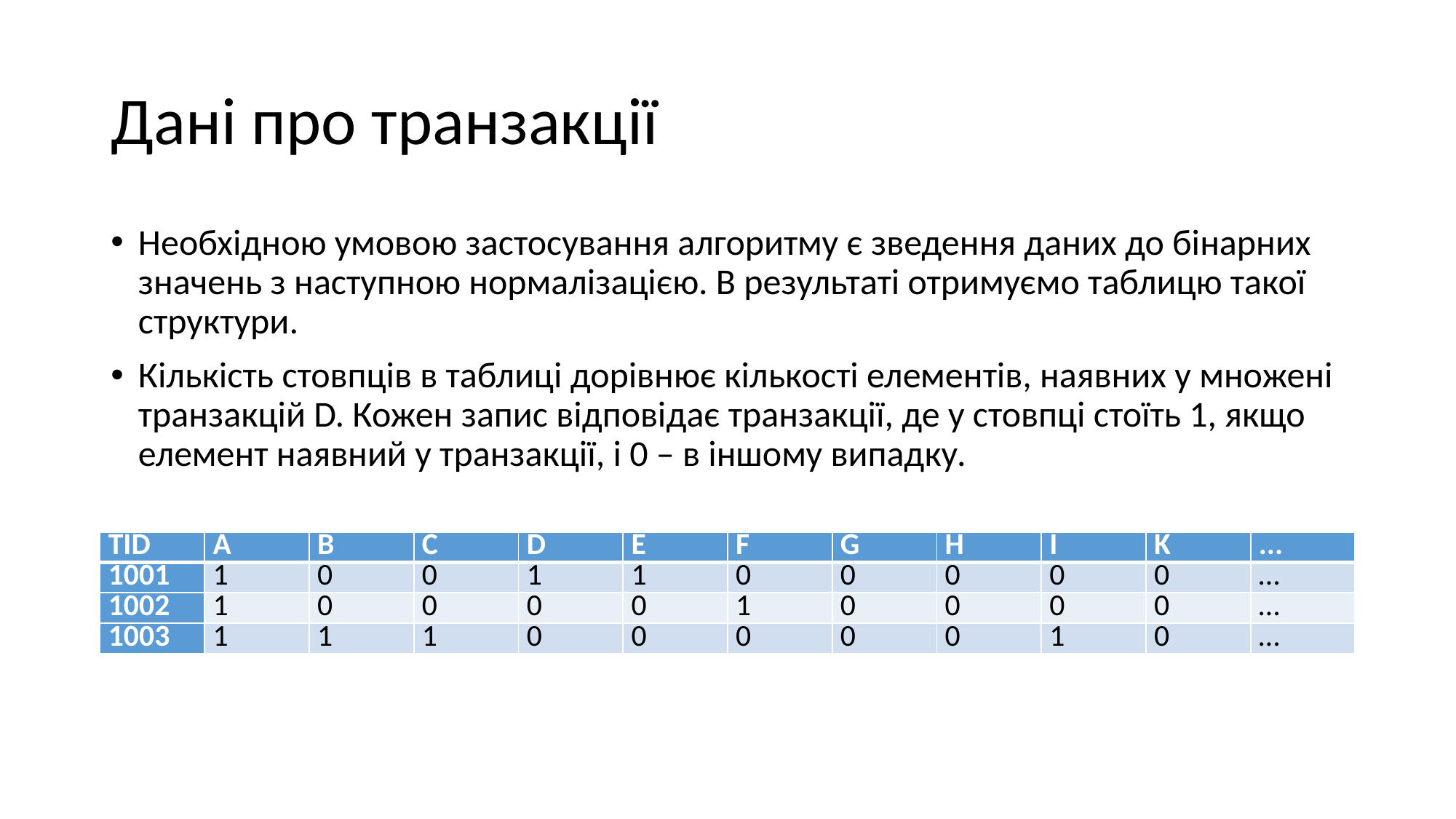

# Дані про транзакції
Необхідною умовою застосування алгоритму є зведення даних до бінарних значень з наступною нормалізацією. В результаті отримуємо таблицю такої структури.
Кількість стовпців в таблиці дорівнює кількості елементів, наявних у множені транзакцій D. Кожен запис відповідає транзакції, де у стовпці стоїть 1, якщо елемент наявний у транзакції, і 0 – в іншому випадку.

| TID | A | B | C | D | E | F | G | H | I | K | ... |
| --- | --- | --- | --- | --- | --- | --- | --- | --- | --- | --- | --- |
| 1001 | 1 | 0 | 0 | 1 | 1 | 0 | 0 | 0 | 0 | 0 | … |
| 1002 | 1 | 0 | 0 | 0 | 0 | 1 | 0 | 0 | 0 | 0 | … |
| 1003 | 1 | 1 | 1 | 0 | 0 | 0 | 0 | 0 | 1 | 0 | … |